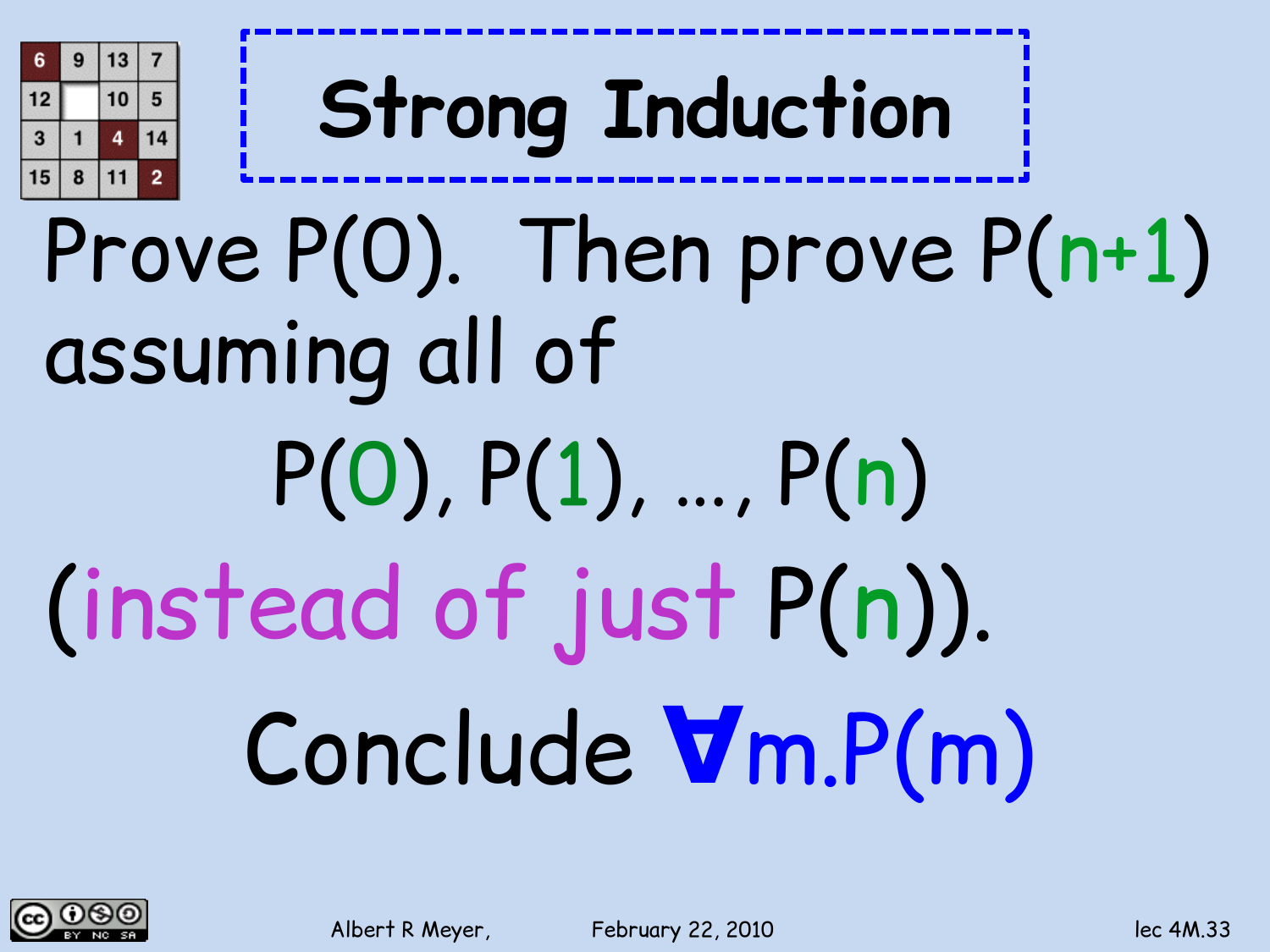

# Strong Induction
Prove P(0).  Then prove P(n+1)
assuming all of
         P(0), P(1), …, P(n)
(instead of just P(n)).
Conclude ∀m.P(m)